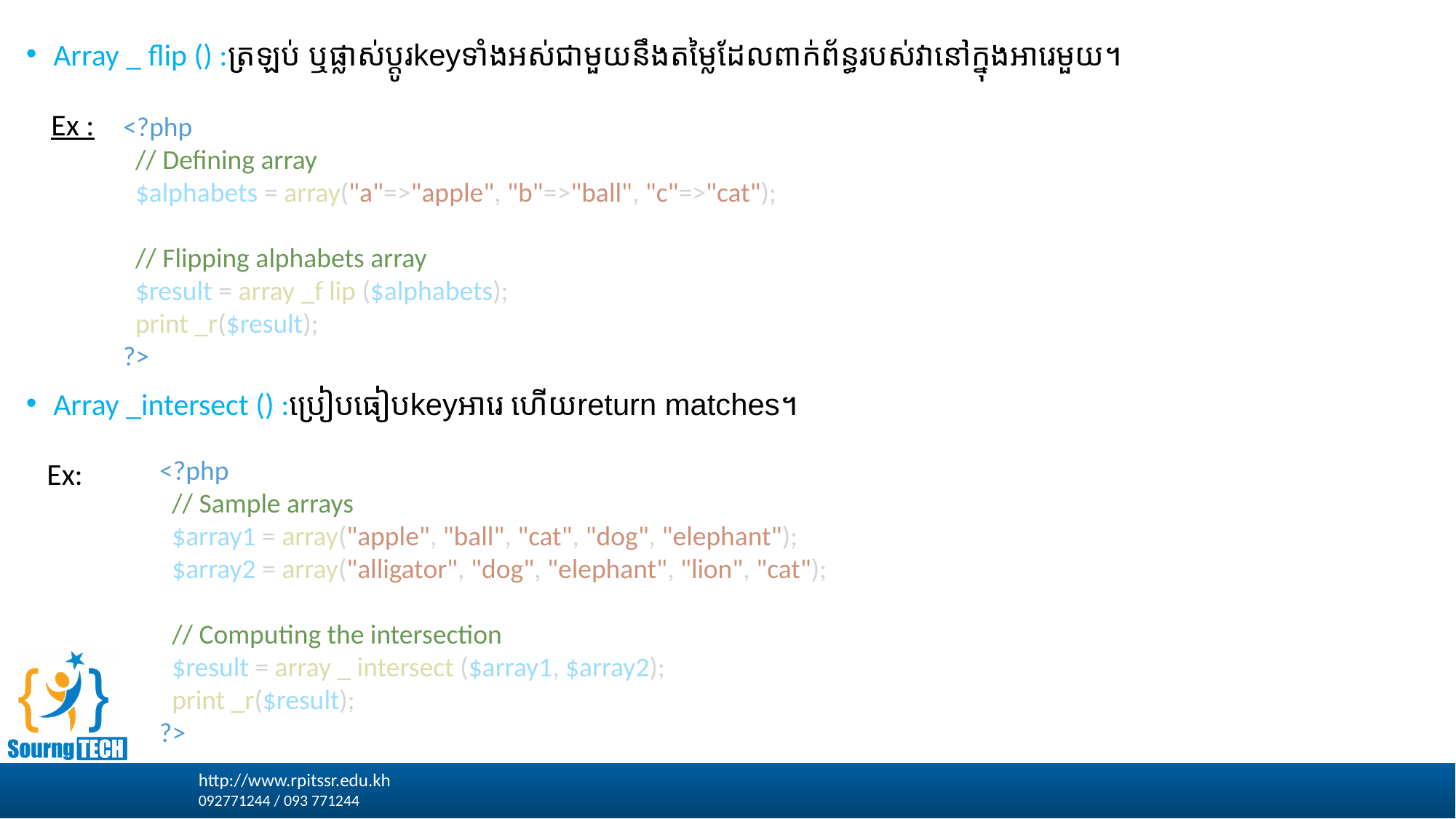

Array _ flip () :ត្រឡប់ ឬផ្លាស់ប្តូរkeyទាំងអស់ជាមួយនឹងតម្លៃដែលពាក់ព័ន្ធរបស់វានៅក្នុងអារេមួយ។
   Ex :

Array _intersect () :ប្រៀបធៀបkeyអារេ ហើយreturn matches។
   Ex:
<?php
  // Defining array
  $alphabets = array("a"=>"apple", "b"=>"ball", "c"=>"cat");

  // Flipping alphabets array
  $result = array _f lip ($alphabets);
  print _r($result);
?>

<?php
  // Sample arrays
  $array1 = array("apple", "ball", "cat", "dog", "elephant");
  $array2 = array("alligator", "dog", "elephant", "lion", "cat");
  // Computing the intersection
  $result = array _ intersect ($array1, $array2);
  print _r($result);
?>